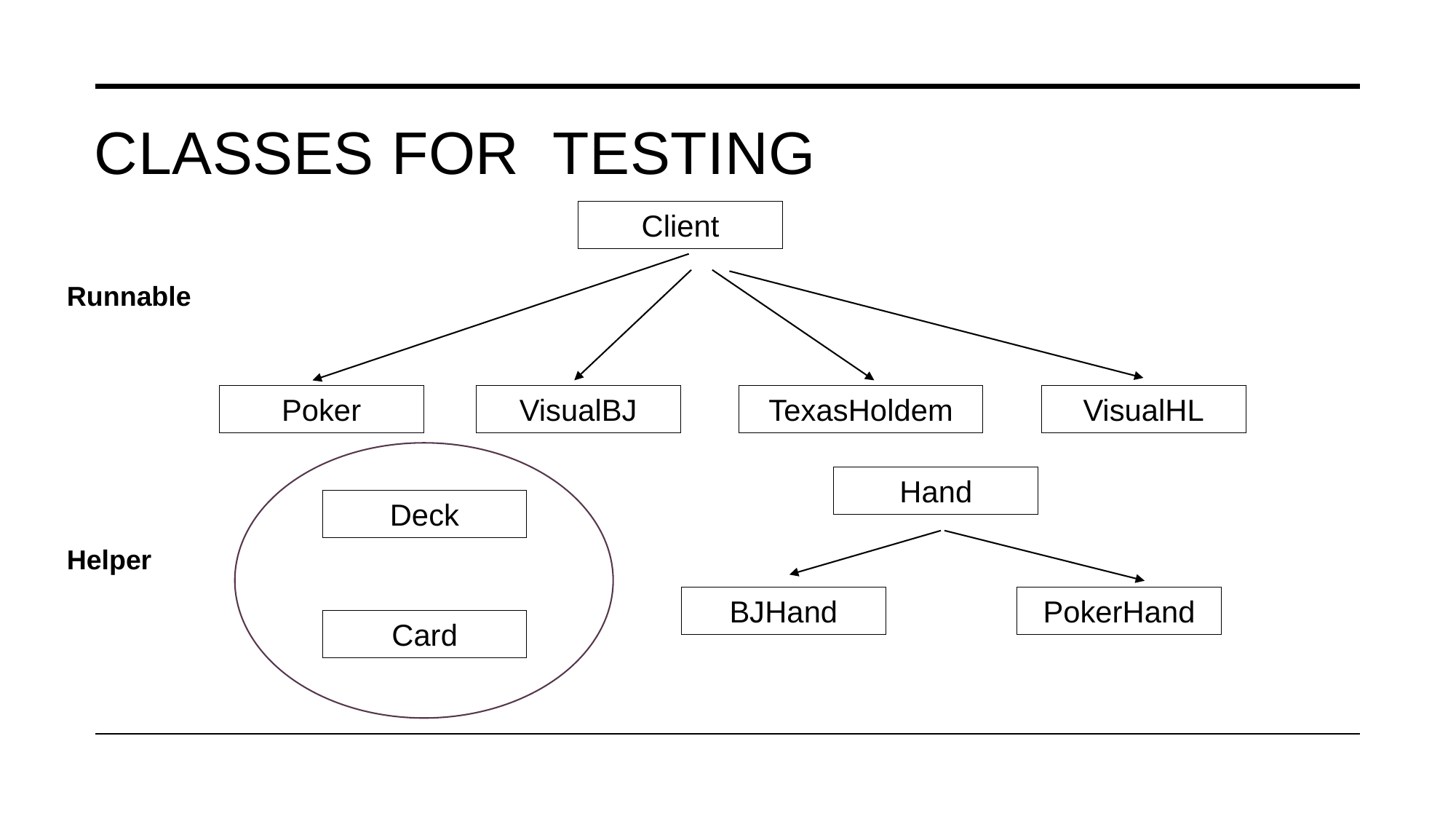

# CLASSES for  testing
Client
Runnable
Poker
VisualBJ
TexasHoldem
VisualHL

Hand
Deck
Helper
BJHand
PokerHand
Card